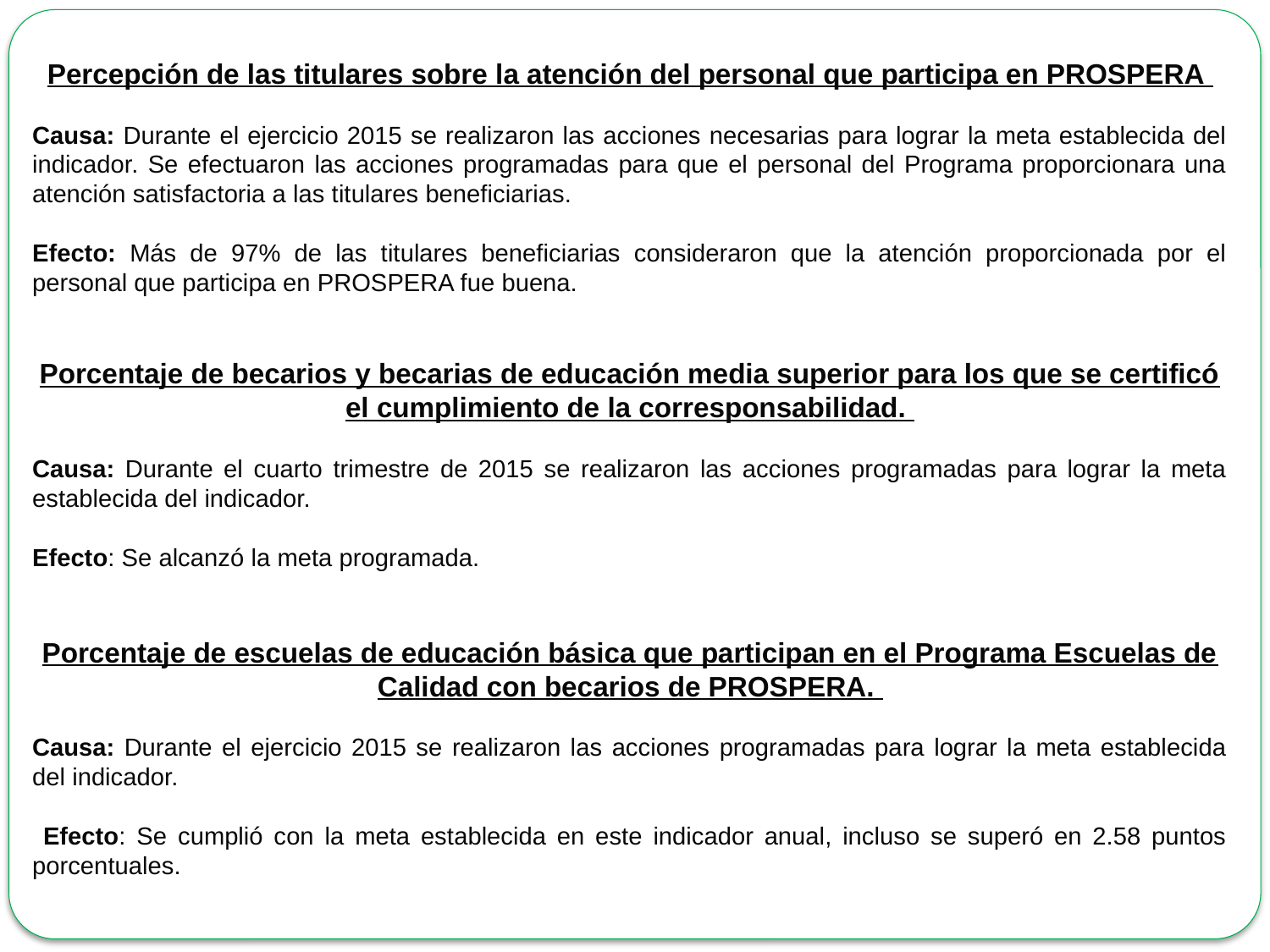

Percepción de las titulares sobre la atención del personal que participa en PROSPERA

Causa: Durante el ejercicio 2015 se realizaron las acciones necesarias para lograr la meta establecida del indicador. Se efectuaron las acciones programadas para que el personal del Programa proporcionara una atención satisfactoria a las titulares beneficiarias.

Efecto: Más de 97% de las titulares beneficiarias consideraron que la atención proporcionada por el personal que participa en PROSPERA fue buena.

Porcentaje de becarios y becarias de educación media superior para los que se certificó el cumplimiento de la corresponsabilidad.

Causa: Durante el cuarto trimestre de 2015 se realizaron las acciones programadas para lograr la meta establecida del indicador.

Efecto: Se alcanzó la meta programada.

Porcentaje de escuelas de educación básica que participan en el Programa Escuelas de Calidad con becarios de PROSPERA.

Causa: Durante el ejercicio 2015 se realizaron las acciones programadas para lograr la meta establecida del indicador.

 Efecto: Se cumplió con la meta establecida en este indicador anual, incluso se superó en 2.58 puntos porcentuales.